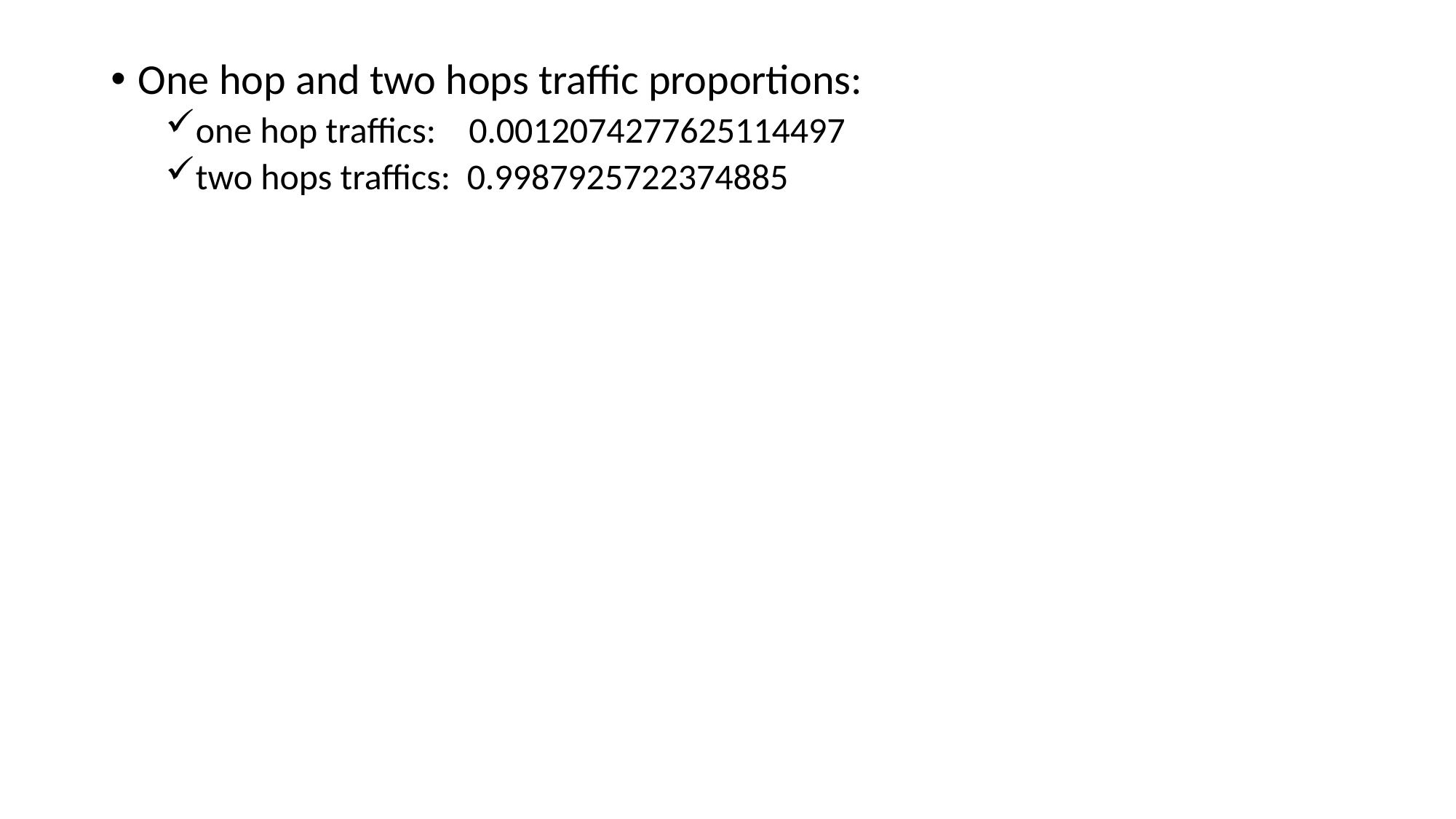

One hop and two hops traffic proportions:
one hop traffics:    0.0012074277625114497
two hops traffics:  0.9987925722374885